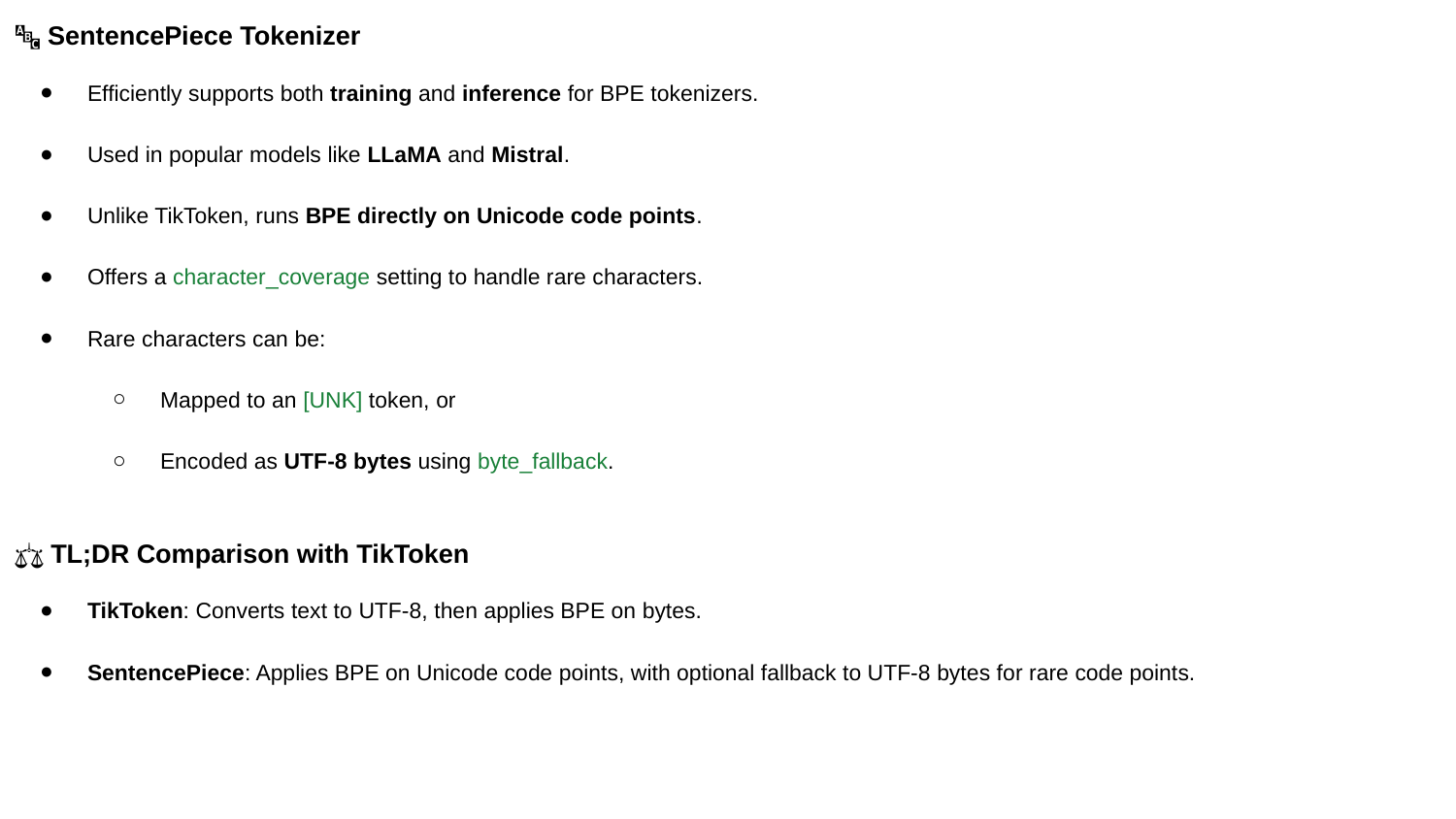

🔤 SentencePiece Tokenizer
Efficiently supports both training and inference for BPE tokenizers.
Used in popular models like LLaMA and Mistral.
Unlike TikToken, runs BPE directly on Unicode code points.
Offers a character_coverage setting to handle rare characters.
Rare characters can be:
Mapped to an [UNK] token, or
Encoded as UTF-8 bytes using byte_fallback.
⚖️ TL;DR Comparison with TikToken
TikToken: Converts text to UTF-8, then applies BPE on bytes.
SentencePiece: Applies BPE on Unicode code points, with optional fallback to UTF-8 bytes for rare code points.